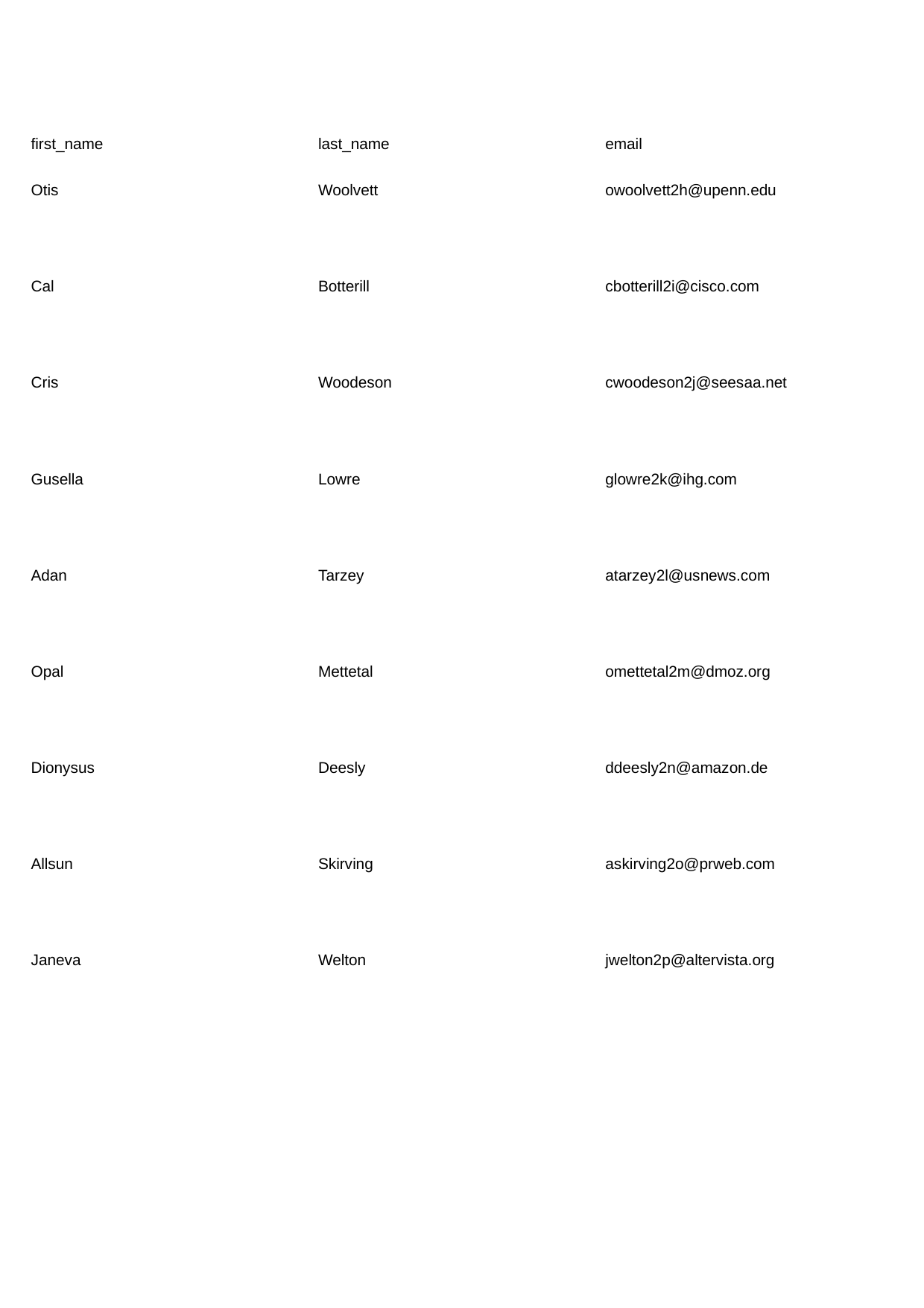

first_name
last_name
email
Otis
Woolvett
owoolvett2h@upenn.edu
Cal
Botterill
cbotterill2i@cisco.com
Cris
Woodeson
cwoodeson2j@seesaa.net
Gusella
Lowre
glowre2k@ihg.com
Adan
Tarzey
atarzey2l@usnews.com
Opal
Mettetal
omettetal2m@dmoz.org
Dionysus
Deesly
ddeesly2n@amazon.de
Allsun
Skirving
askirving2o@prweb.com
Janeva
Welton
jwelton2p@altervista.org